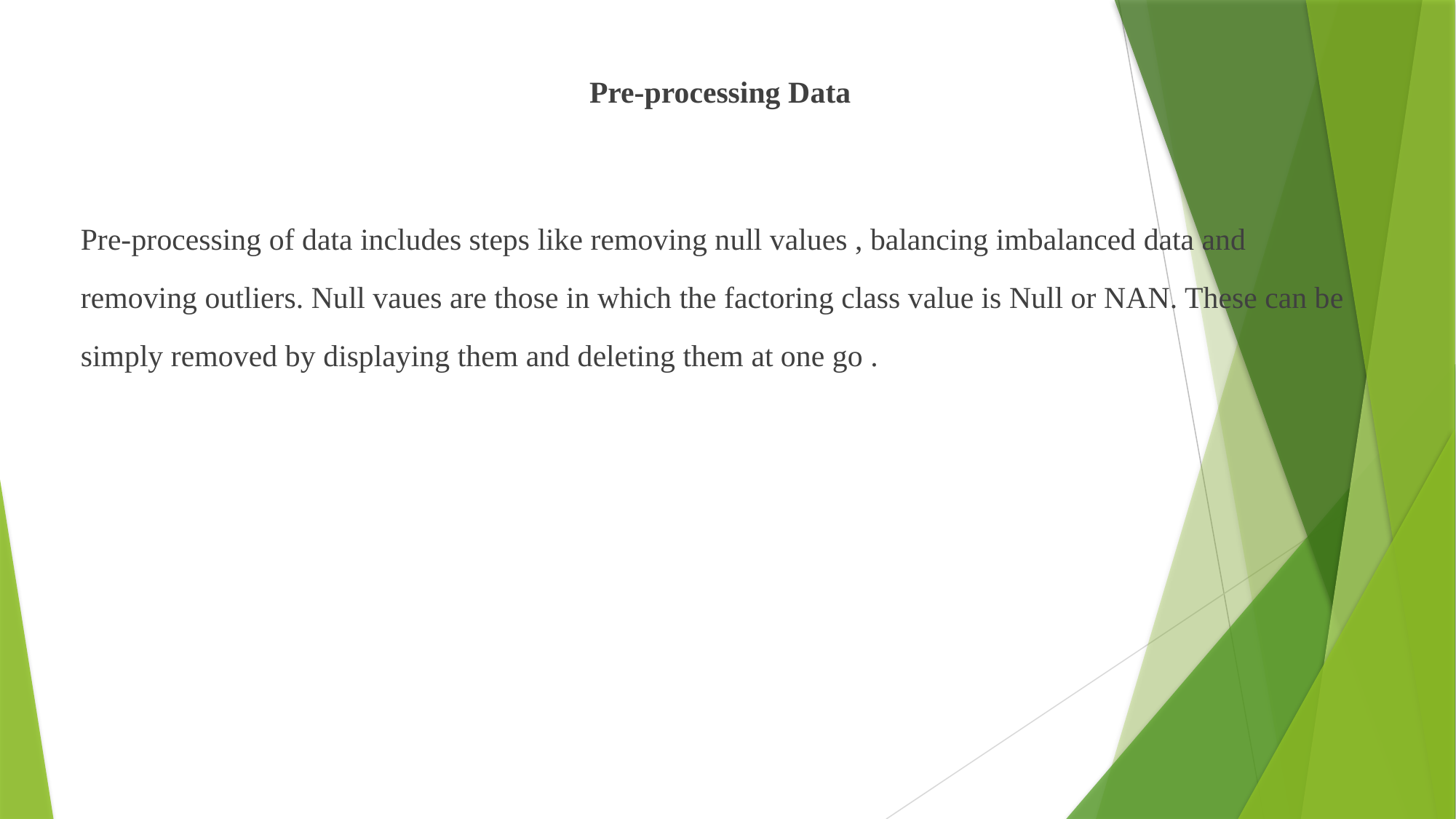

Pre-processing Data

Pre-processing of data includes steps like removing null values , balancing imbalanced data and removing outliers. Null vaues are those in which the factoring class value is Null or NAN. These can be simply removed by displaying them and deleting them at one go .